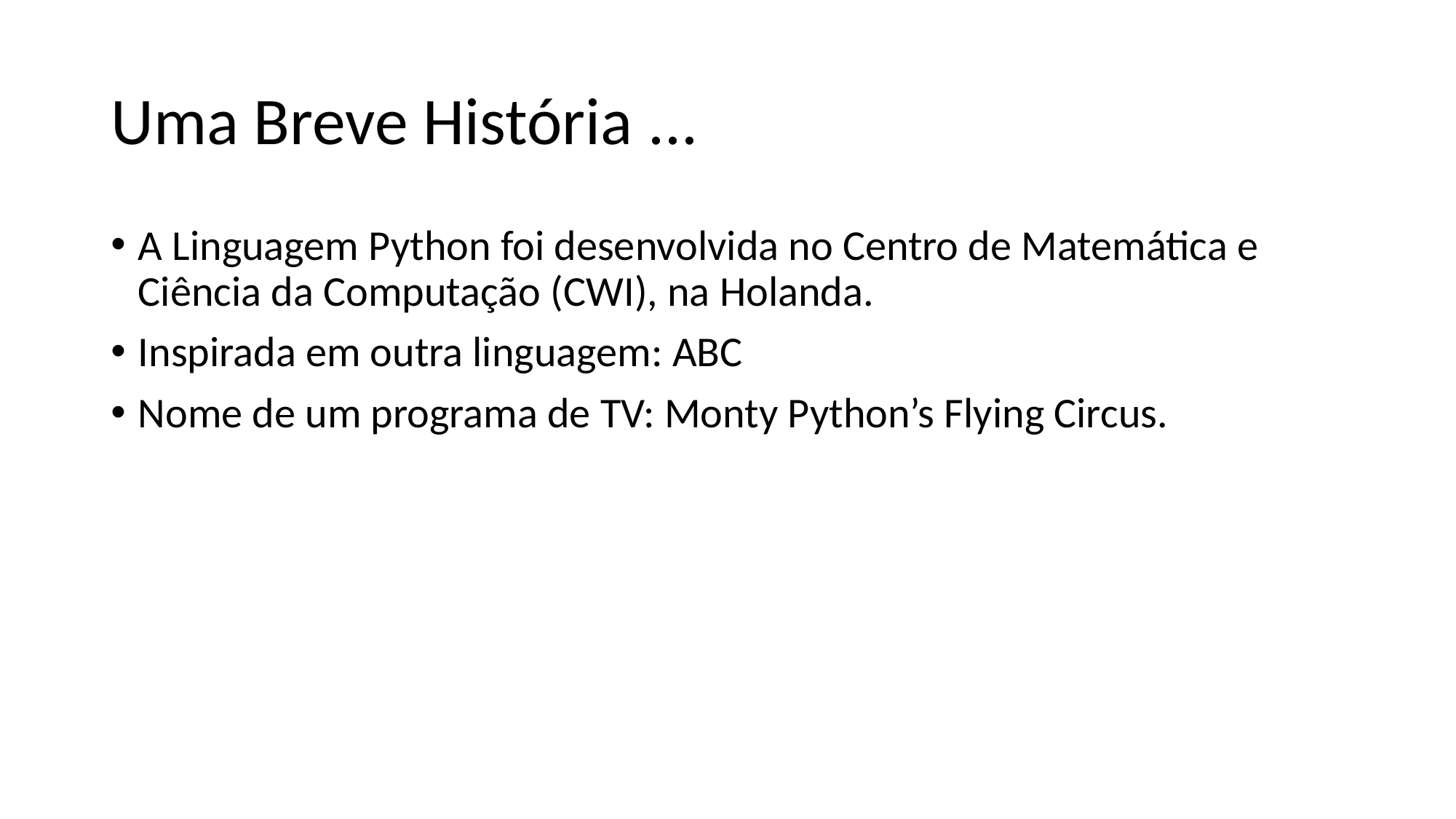

# Uma Breve História ...
A Linguagem Python foi desenvolvida no Centro de Matemática e Ciência da Computação (CWI), na Holanda.
Inspirada em outra linguagem: ABC
Nome de um programa de TV: Monty Python’s Flying Circus.